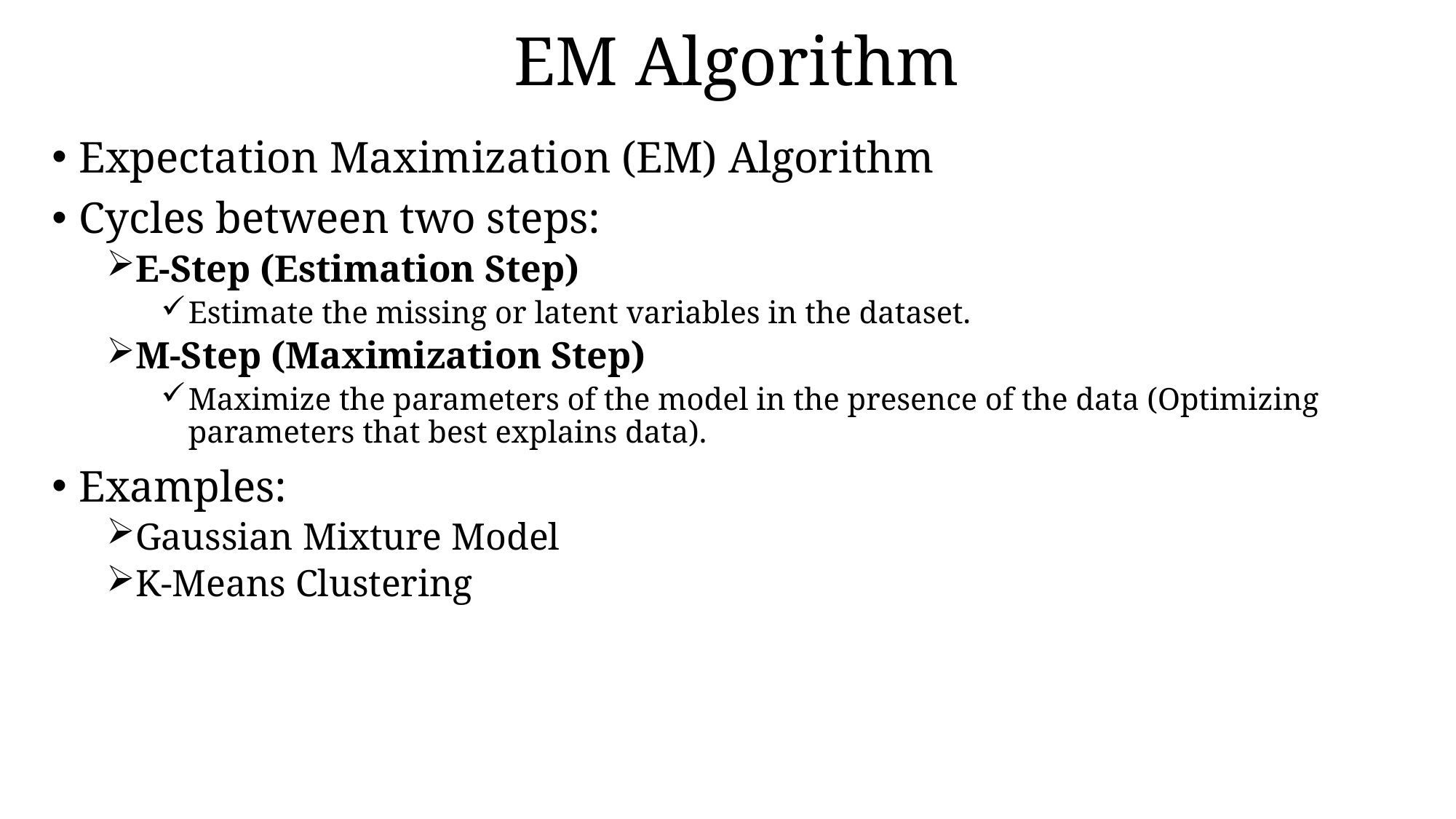

# EM Algorithm
Expectation Maximization (EM) Algorithm
Cycles between two steps:
E-Step (Estimation Step)
Estimate the missing or latent variables in the dataset.
M-Step (Maximization Step)
Maximize the parameters of the model in the presence of the data (Optimizing parameters that best explains data).
Examples:
Gaussian Mixture Model
K-Means Clustering